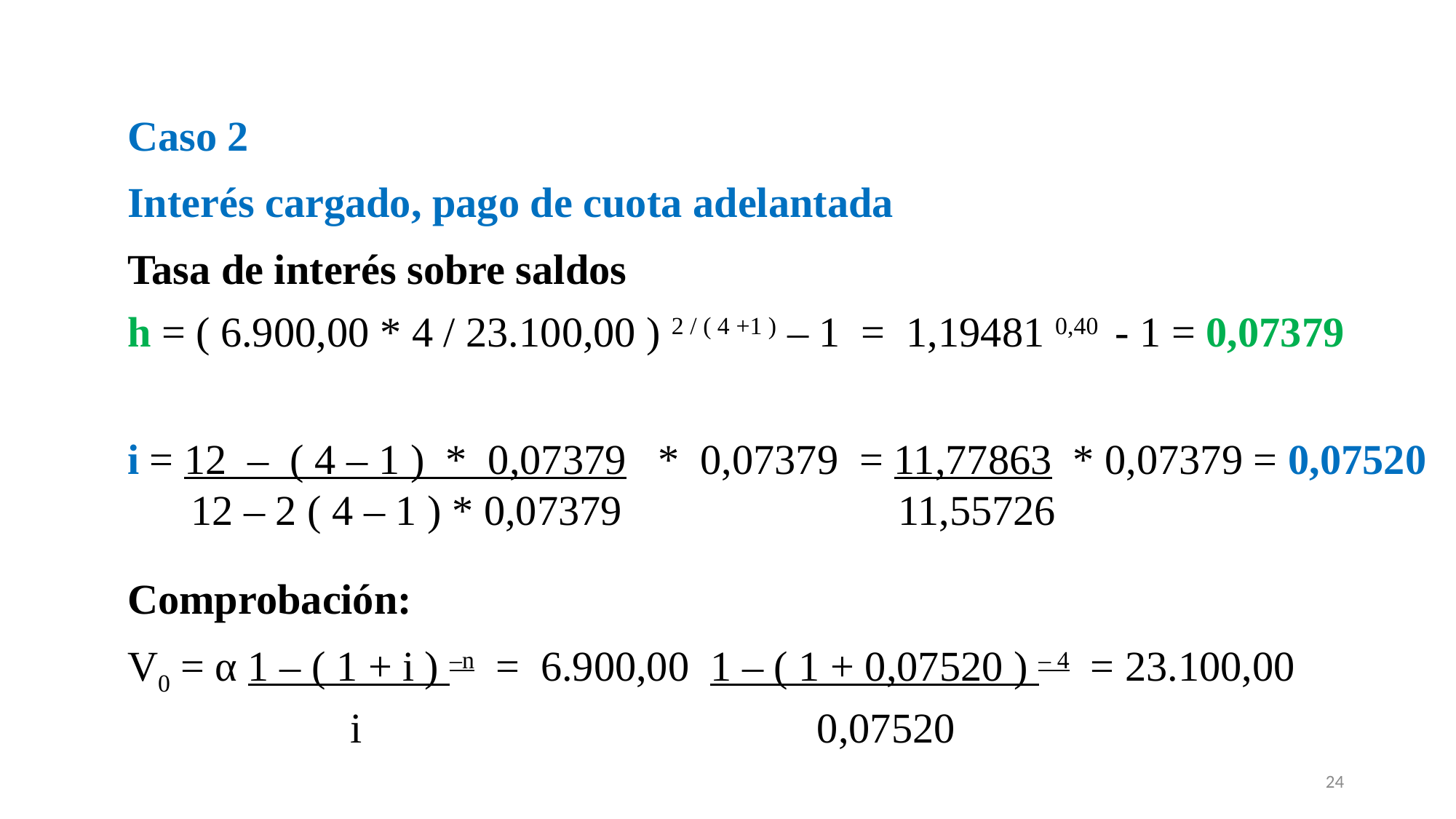

Caso 2
Interés cargado, pago de cuota adelantada
Tasa de interés sobre saldos
h = ( 6.900,00 * 4 / 23.100,00 ) 2 / ( 4 +1 ) – 1  =  1,19481 0,40  - 1 = 0,07379

i = 12  –  ( 4 – 1 )  *  0,07379   *  0,07379  = 11,77863  * 0,07379 = 0,07520
      12 – 2 ( 4 – 1 ) * 0,07379		           11,55726
Comprobación:
V0 = α 1 – ( 1 + i ) –n  =  6.900,00  1 – ( 1 + 0,07520 ) – 4  = 23.100,00
                i		                        0,07520
24